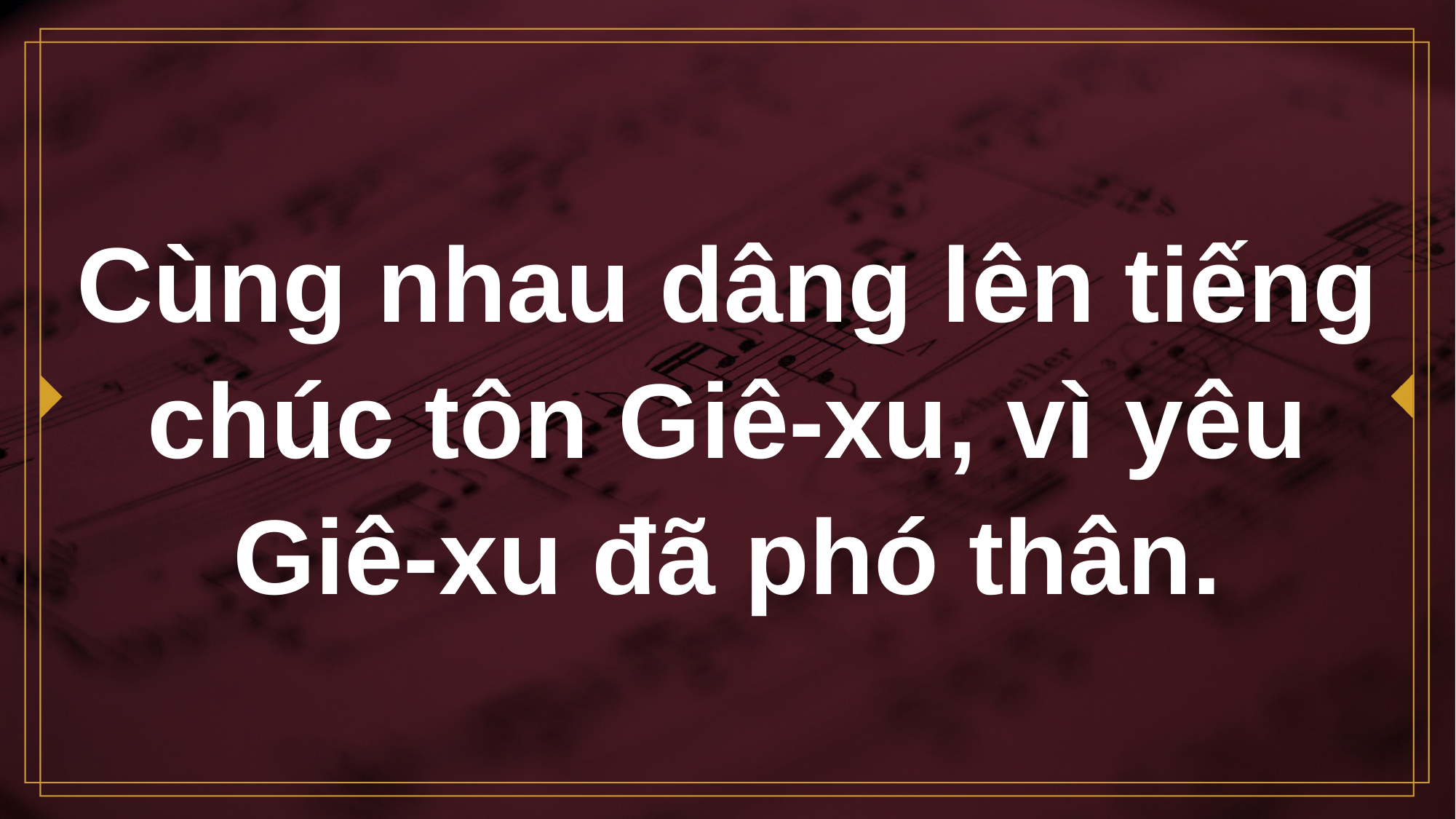

# Cùng nhau dâng lên tiếng chúc tôn Giê-xu, vì yêu Giê-xu đã phó thân.